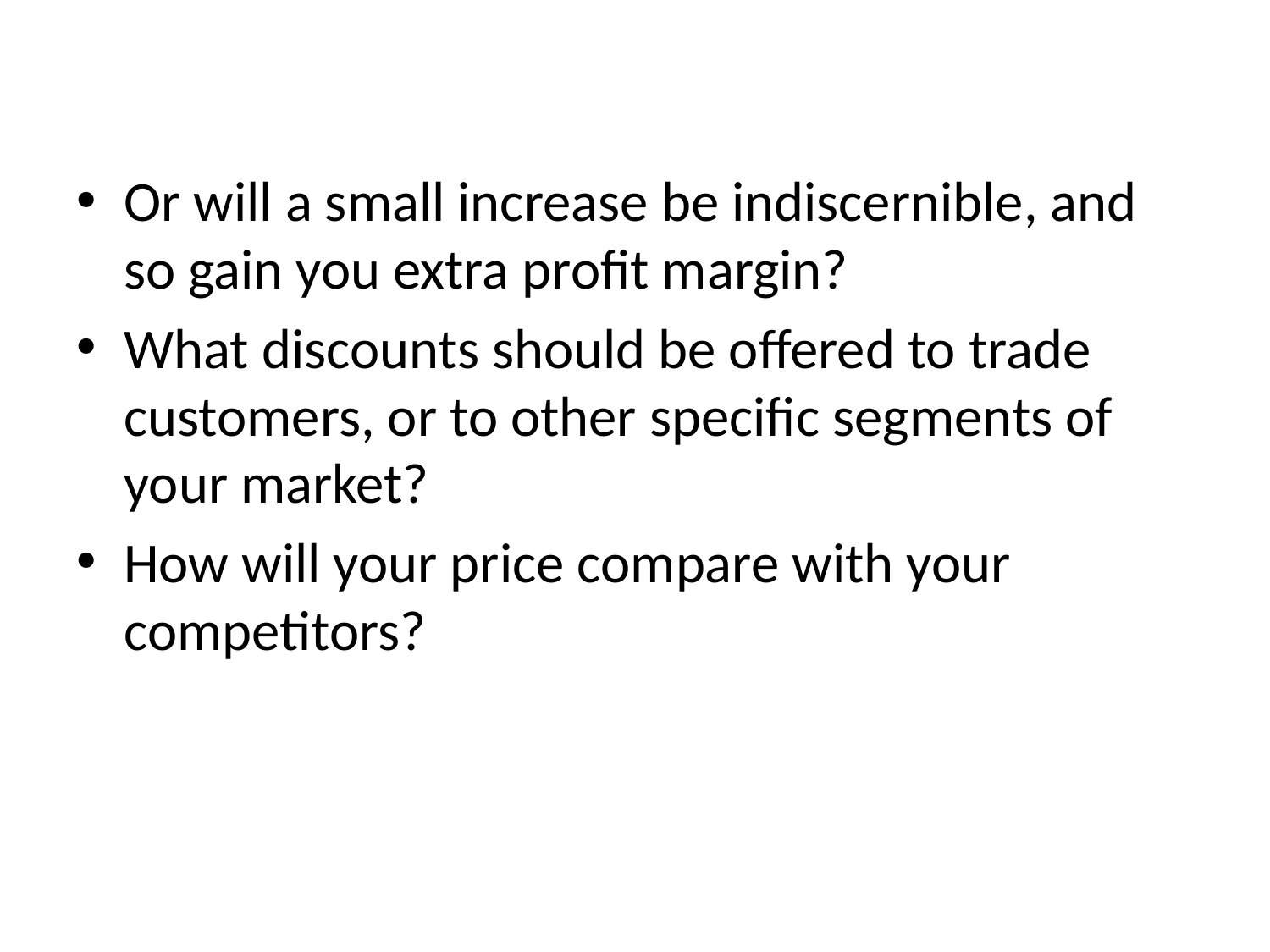

Or will a small increase be indiscernible, and so gain you extra profit margin?
What discounts should be offered to trade customers, or to other specific segments of your market?
How will your price compare with your competitors?